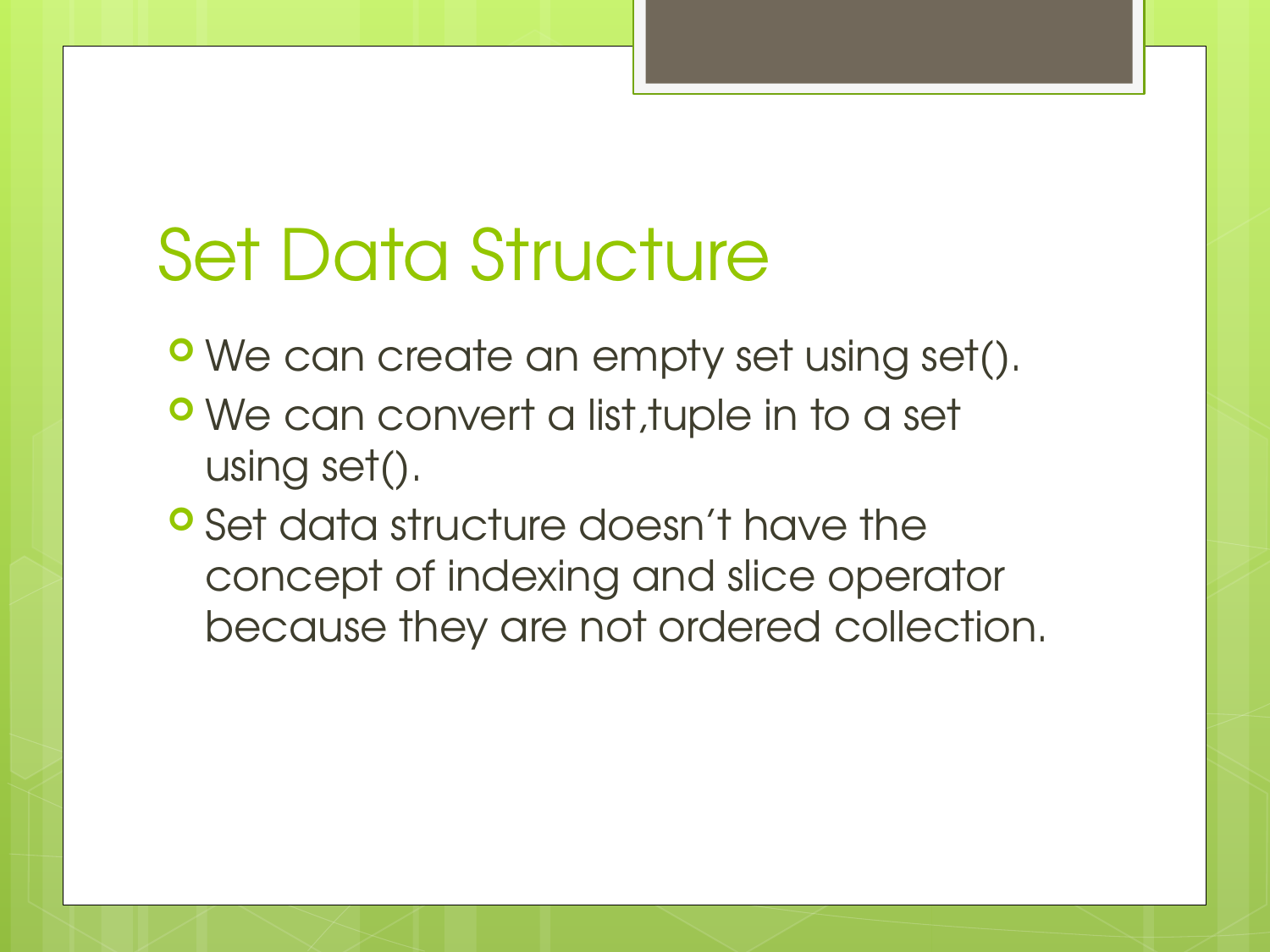

# Set Data Structure
We can create an empty set using set().
We can convert a list,tuple in to a set using set().
Set data structure doesn’t have the concept of indexing and slice operator because they are not ordered collection.